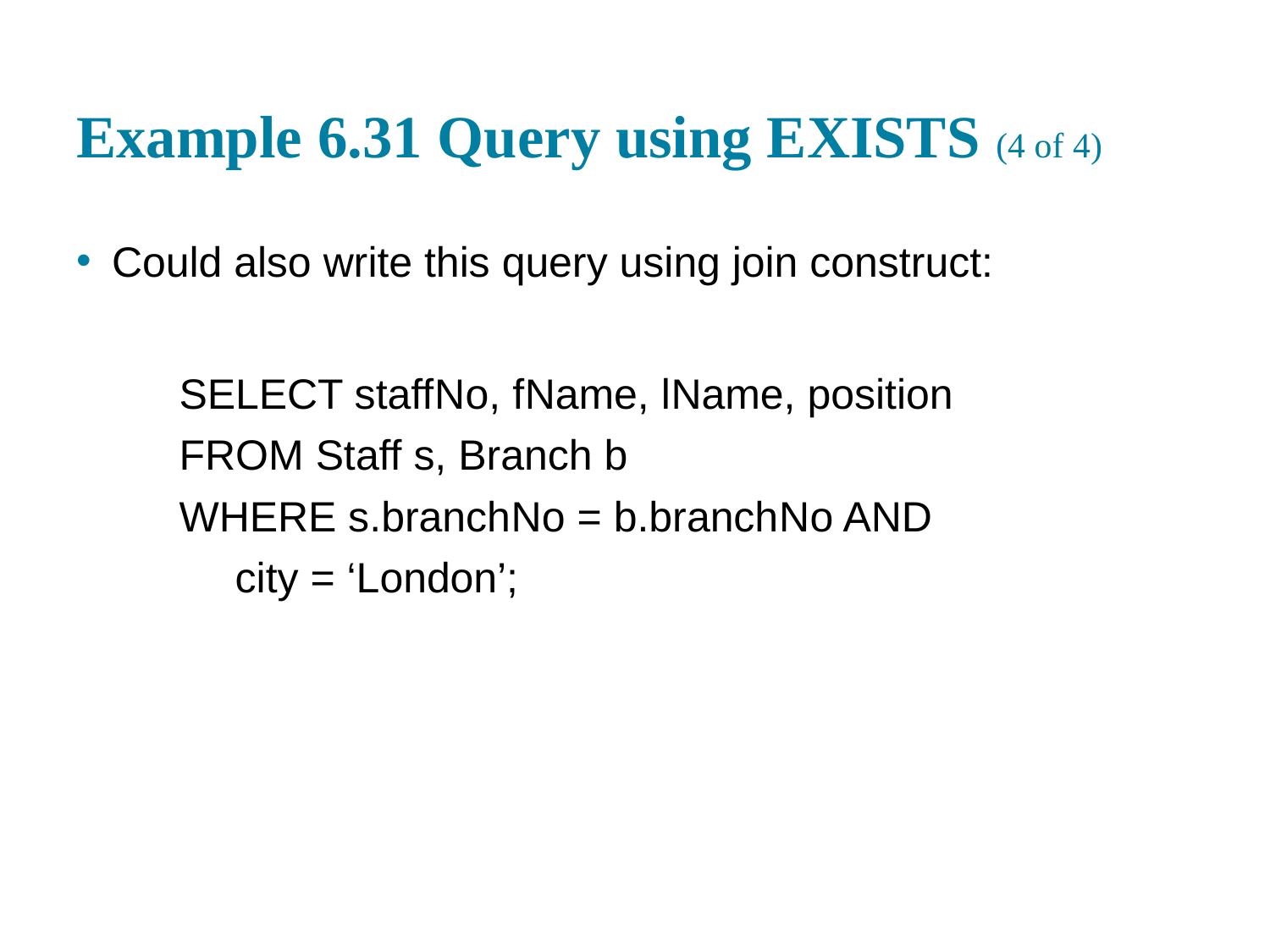

# Example 6.31 Query using EXISTS (4 of 4)
Could also write this query using join construct:
SELECT staff N o, f Name, l Name, position
FROM Staff s, Branch b
WHERE s.branch N o = b.branch N o AND
city = ‘London’;